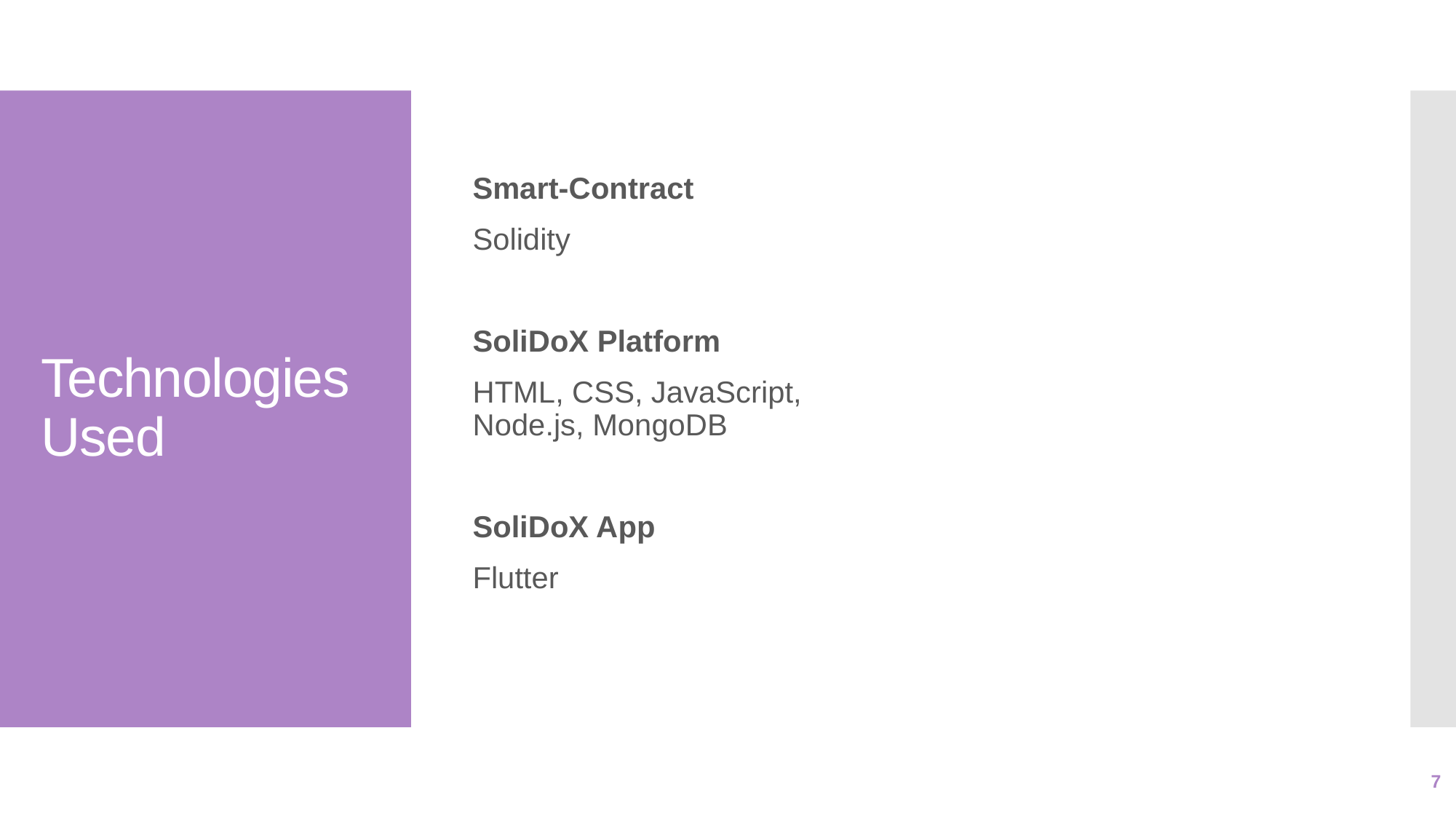

Smart-Contract
Solidity

SoliDoX Platform
HTML, CSS, JavaScript, Node.js, MongoDB

SoliDoX App
Flutter

# Technologies Used
7